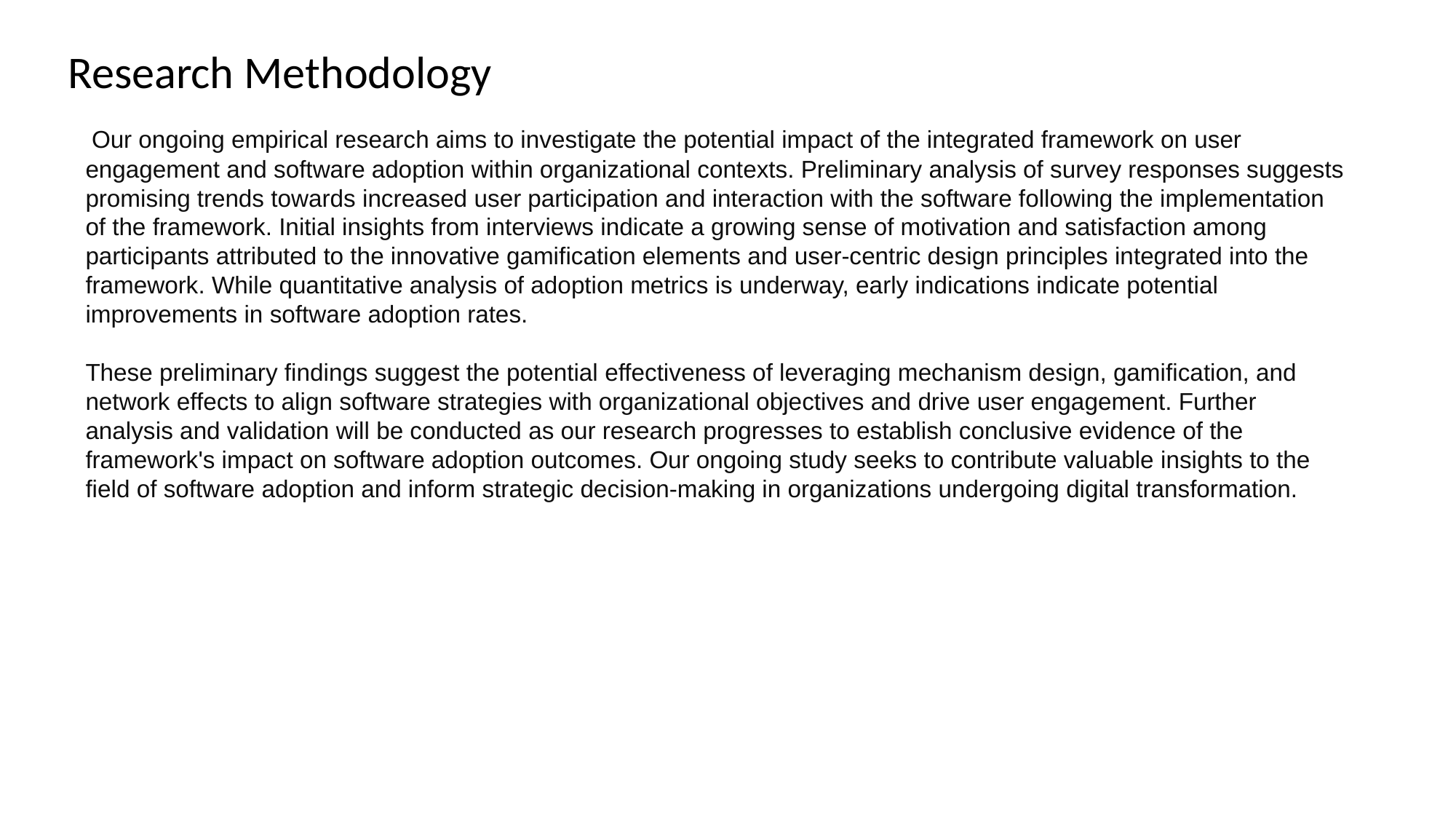

# Research Methodology
 Our ongoing empirical research aims to investigate the potential impact of the integrated framework on user engagement and software adoption within organizational contexts. Preliminary analysis of survey responses suggests promising trends towards increased user participation and interaction with the software following the implementation of the framework. Initial insights from interviews indicate a growing sense of motivation and satisfaction among participants attributed to the innovative gamification elements and user-centric design principles integrated into the framework. While quantitative analysis of adoption metrics is underway, early indications indicate potential improvements in software adoption rates.

These preliminary findings suggest the potential effectiveness of leveraging mechanism design, gamification, and network effects to align software strategies with organizational objectives and drive user engagement. Further analysis and validation will be conducted as our research progresses to establish conclusive evidence of the framework's impact on software adoption outcomes. Our ongoing study seeks to contribute valuable insights to the field of software adoption and inform strategic decision-making in organizations undergoing digital transformation.